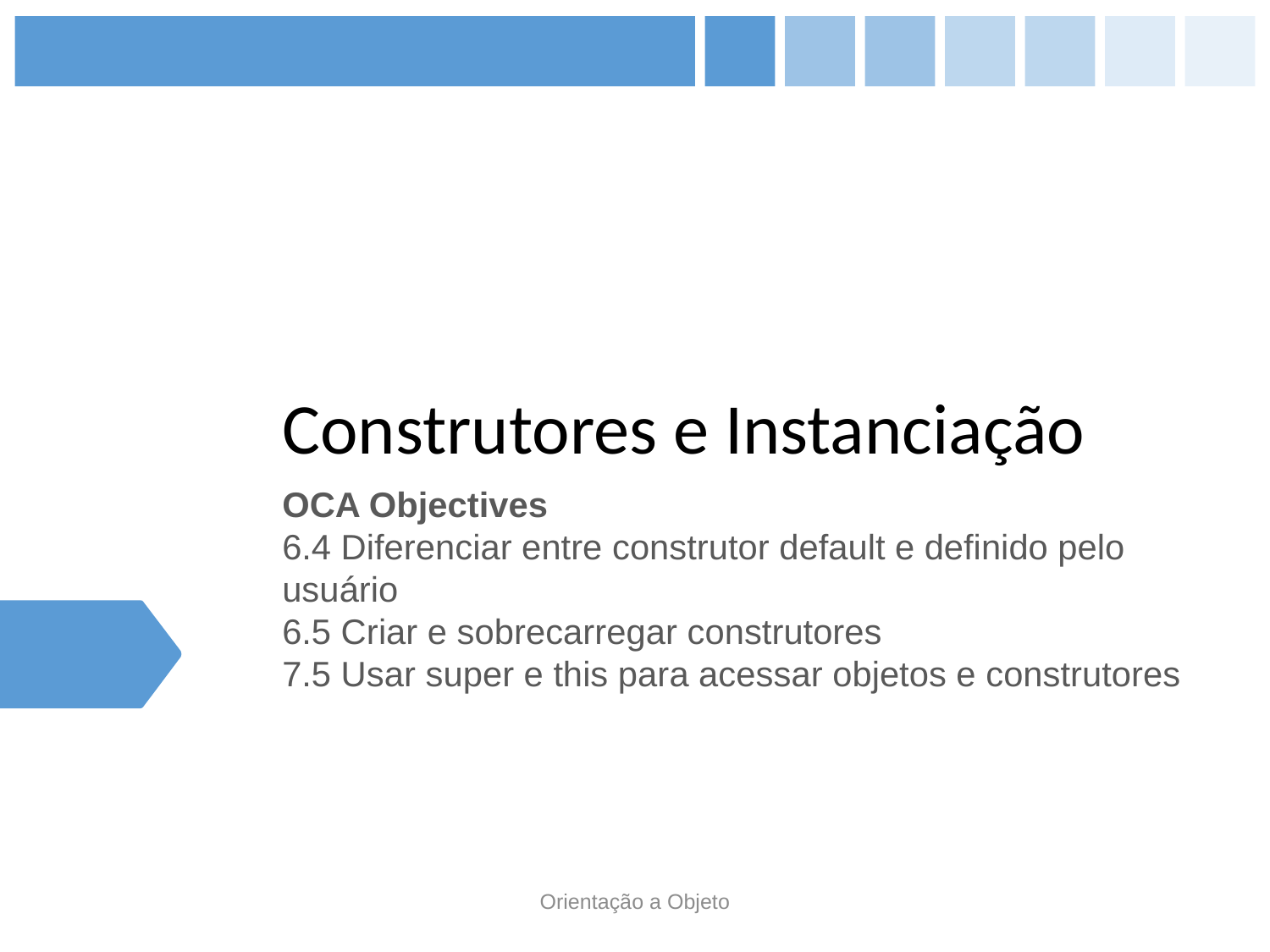

# Construtores e Instanciação
OCA Objectives
6.4 Diferenciar entre construtor default e definido pelo usuário
6.5 Criar e sobrecarregar construtores
7.5 Usar super e this para acessar objetos e construtores
Orientação a Objeto